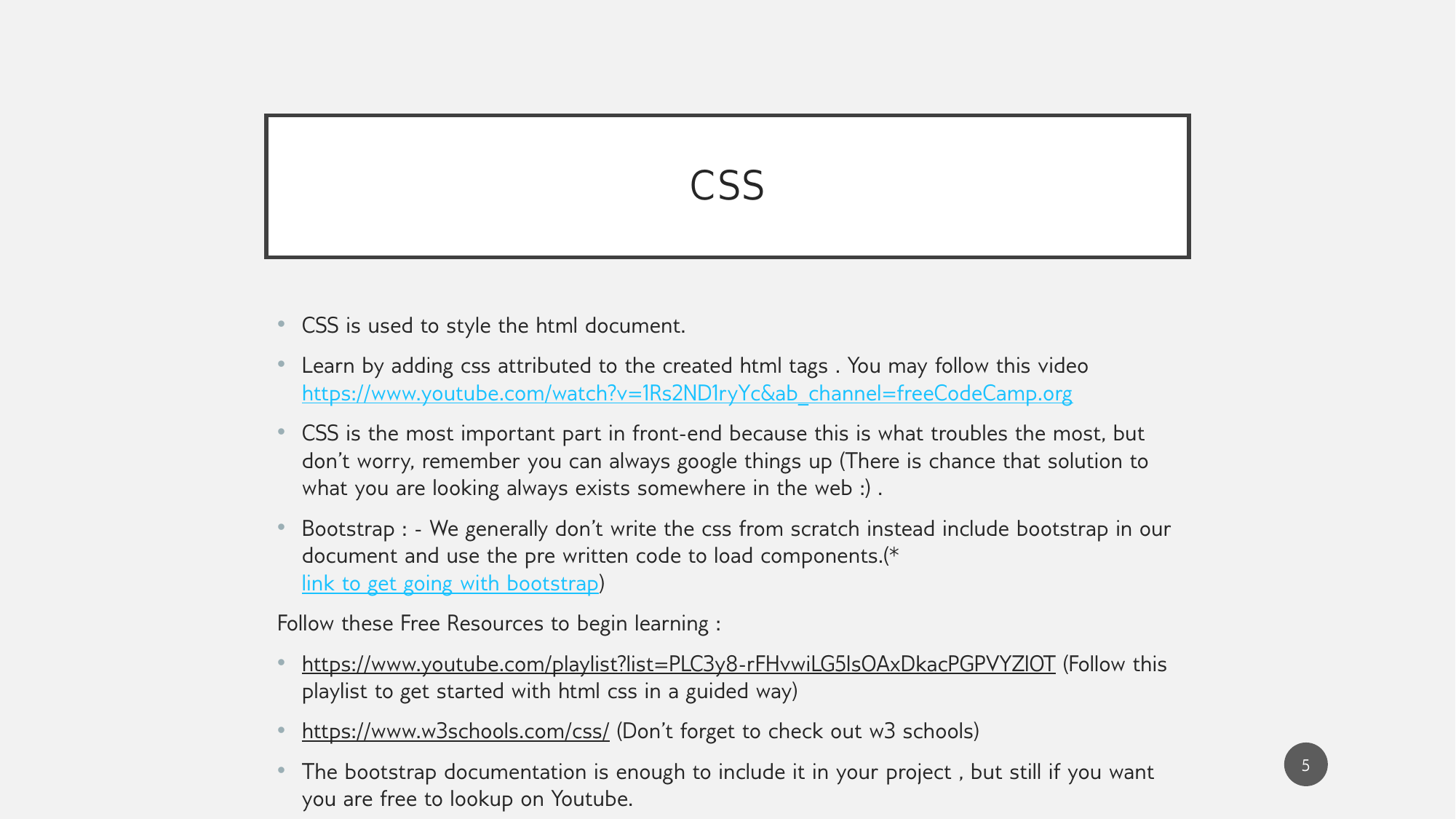

# CSS
CSS is used to style the html document.
Learn by adding css attributed to the created html tags . You may follow this video https://www.youtube.com/watch?v=1Rs2ND1ryYc&ab_channel=freeCodeCamp.org
CSS is the most important part in front-end because this is what troubles the most, but don’t worry, remember you can always google things up (There is chance that solution to what you are looking always exists somewhere in the web :) .
Bootstrap : - We generally don’t write the css from scratch instead include bootstrap in our document and use the pre written code to load components.(*link to get going with bootstrap)
Follow these Free Resources to begin learning :
https://www.youtube.com/playlist?list=PLC3y8-rFHvwiLG5IsOAxDkacPGPVYZlOT (Follow this playlist to get started with html css in a guided way)
https://www.w3schools.com/css/ (Don’t forget to check out w3 schools)
The bootstrap documentation is enough to include it in your project , but still if you want you are free to lookup on Youtube.
5